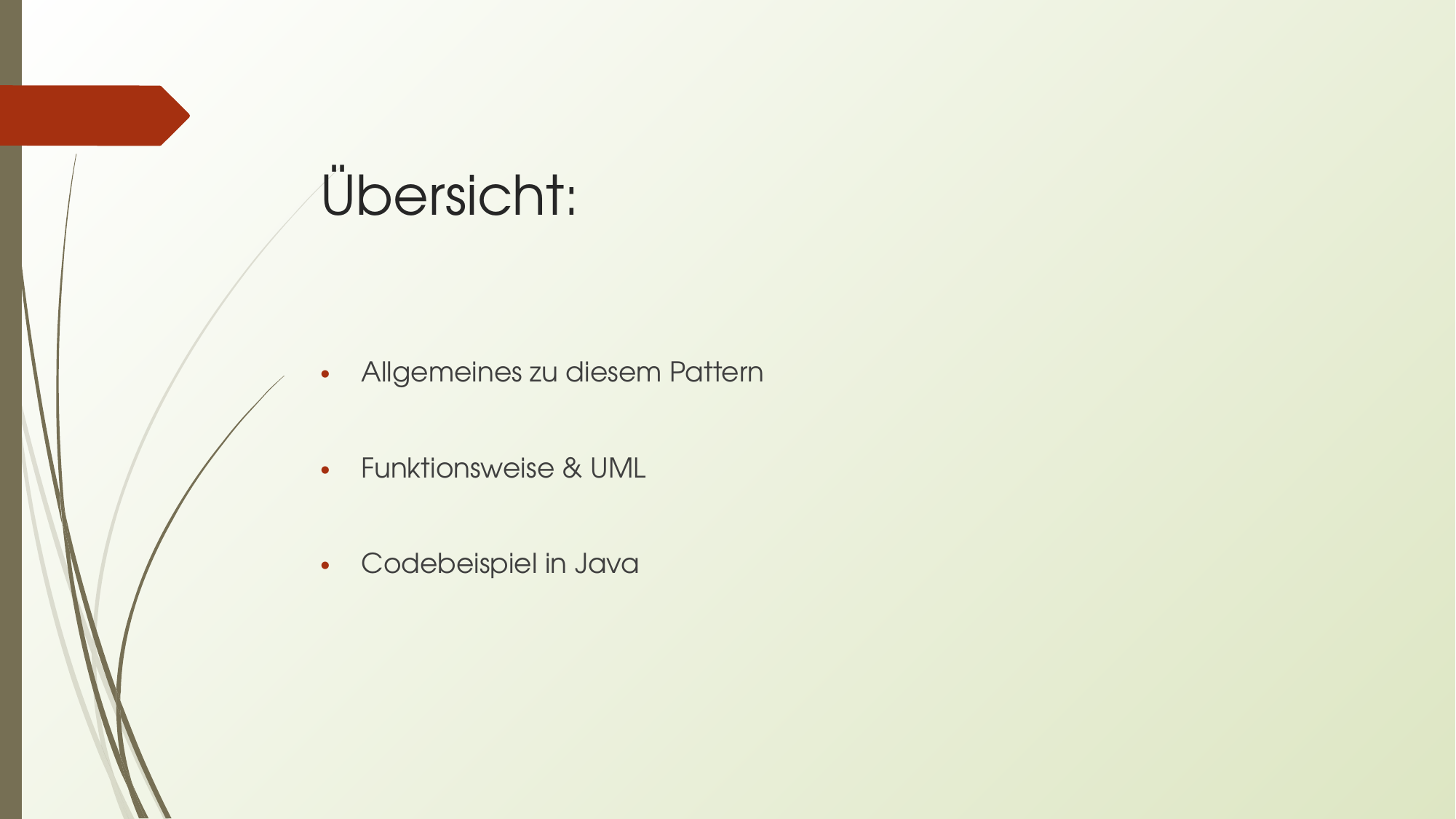

# Übersicht:
Allgemeines zu diesem Pattern

Funktionsweise & UML

Codebeispiel in Java